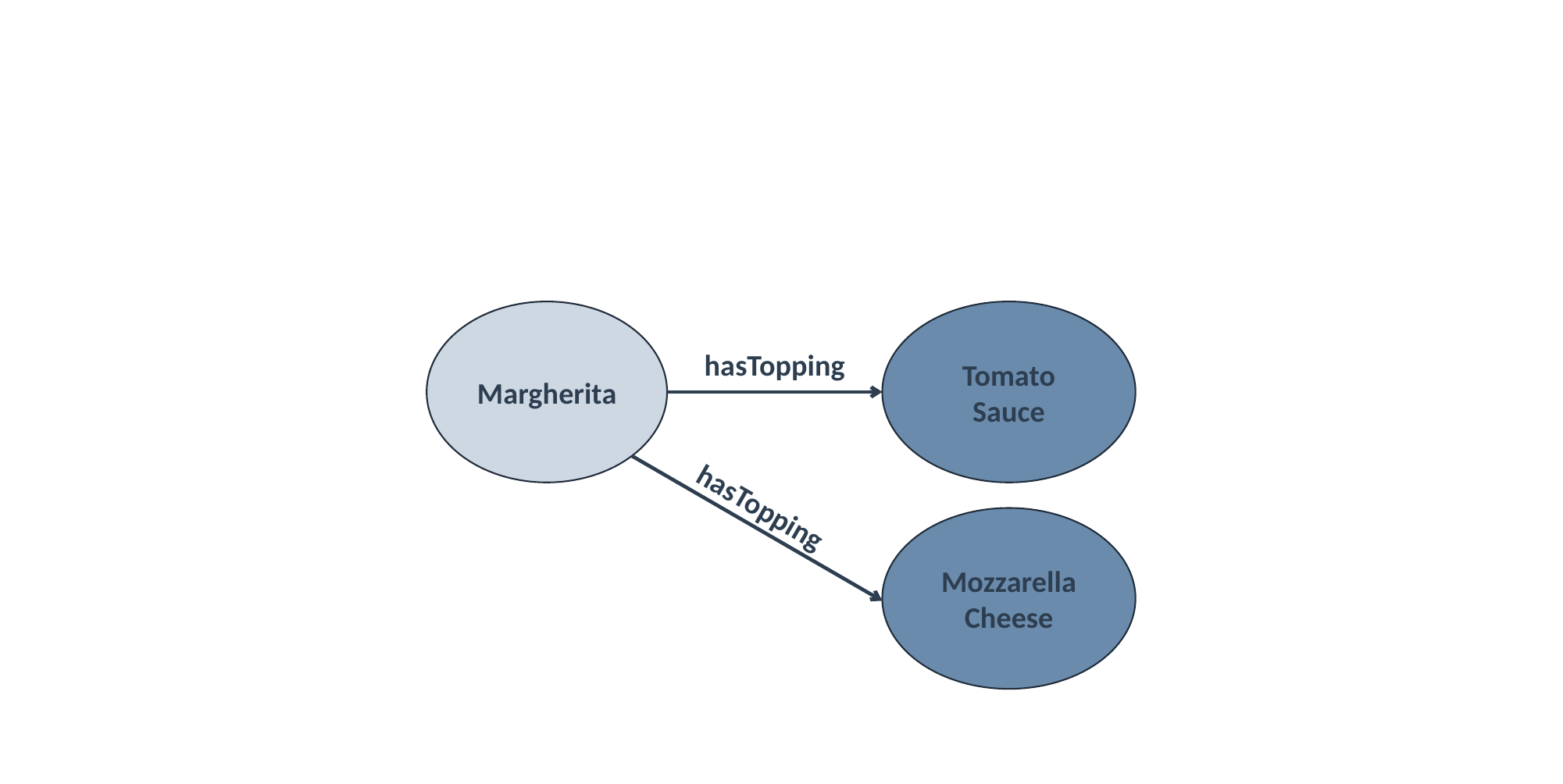

Margherita
Tomato Sauce
hasTopping
hasTopping
Mozzarella Cheese